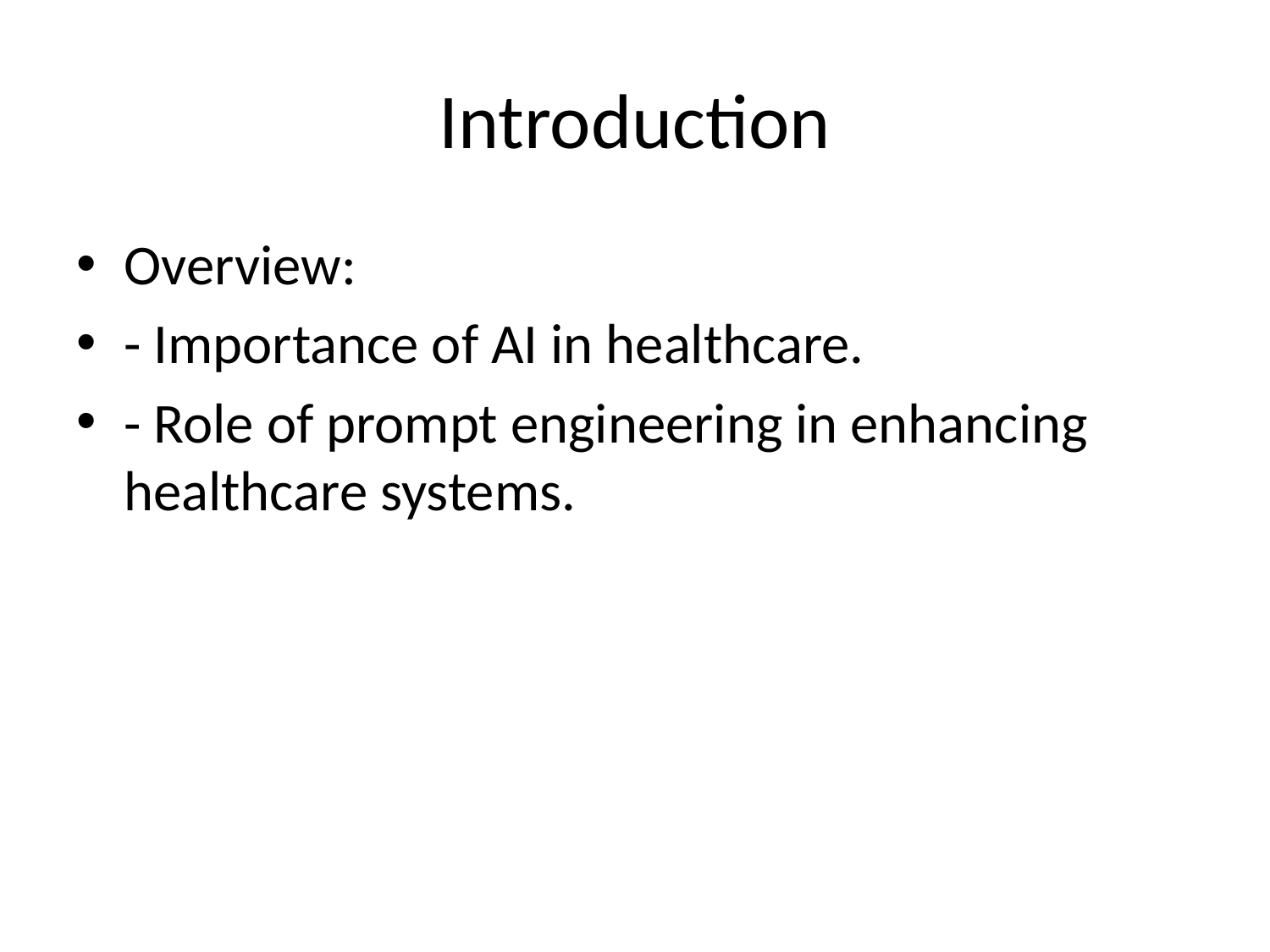

# Introduction
Overview:
- Importance of AI in healthcare.
- Role of prompt engineering in enhancing healthcare systems.